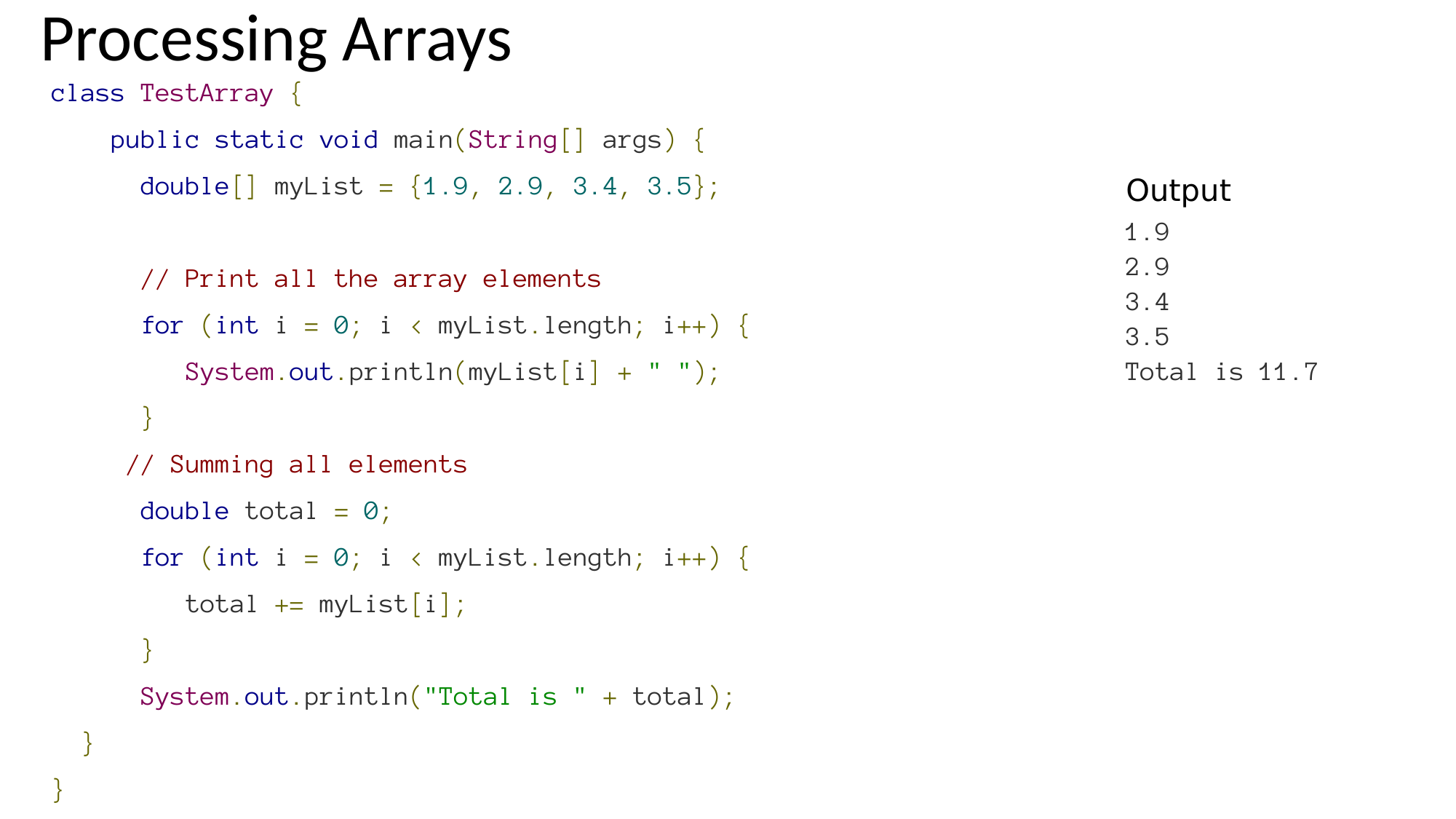

# Processing Arrays
class TestArray {
    public static void main(String[] args) {
      double[] myList = {1.9, 2.9, 3.4, 3.5};

      // Print all the array elements
      for (int i = 0; i < myList.length; i++) {
         System.out.println(myList[i] + " ");
      }
     // Summing all elements
      double total = 0;
      for (int i = 0; i < myList.length; i++) {
         total += myList[i];
      }
      System.out.println("Total is " + total);
  }
}
Output
1.9
2.9
3.4
3.5
Total is 11.7